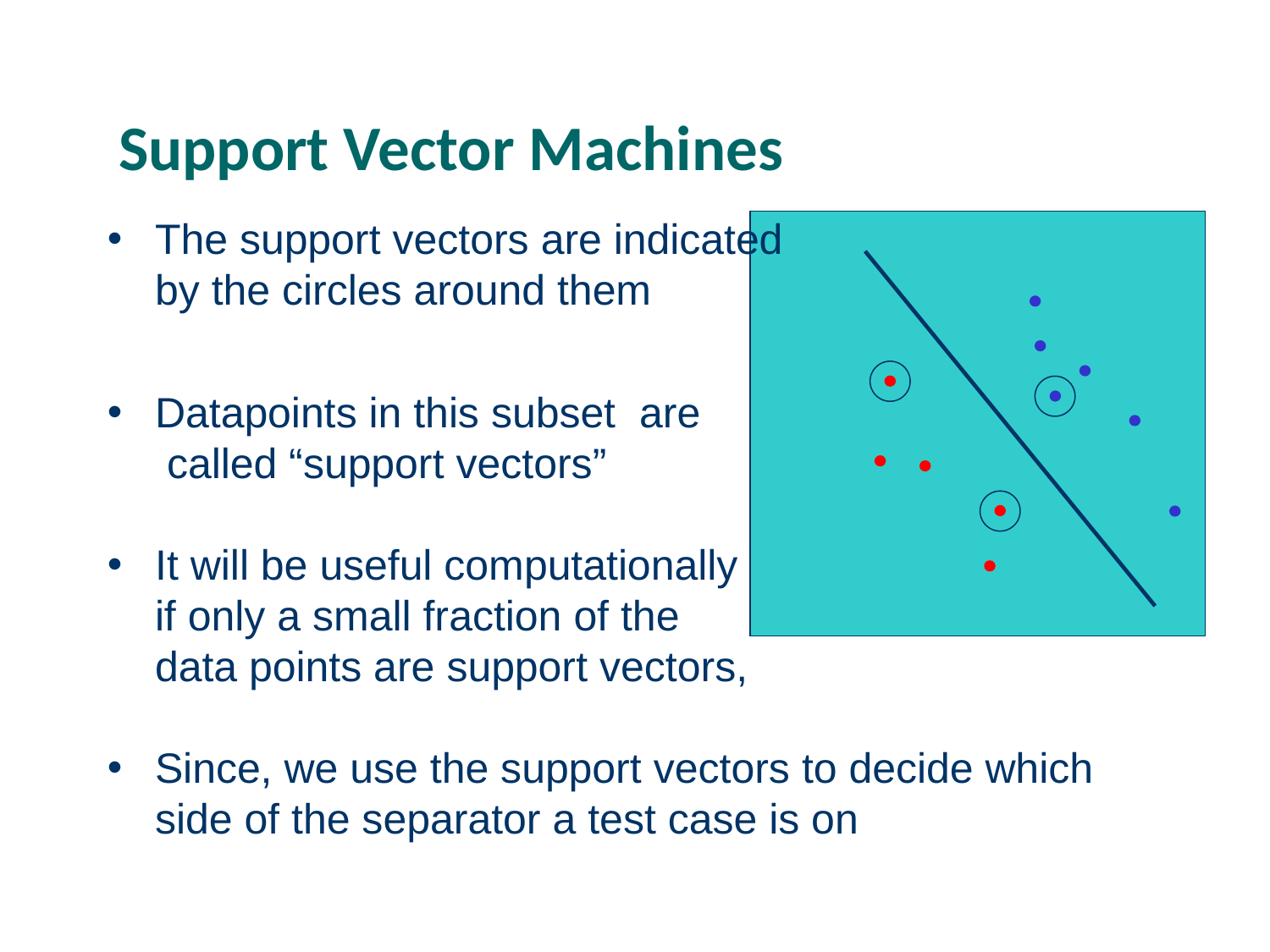

# Support Vector Machines
The support vectors are indicated
by the circles around them

Datapoints in this subset  are
 called “support vectors”

It will be useful computationally
if only a small fraction of the
data points are support vectors,

Since, we use the support vectors to decide which side of the separator a test case is on